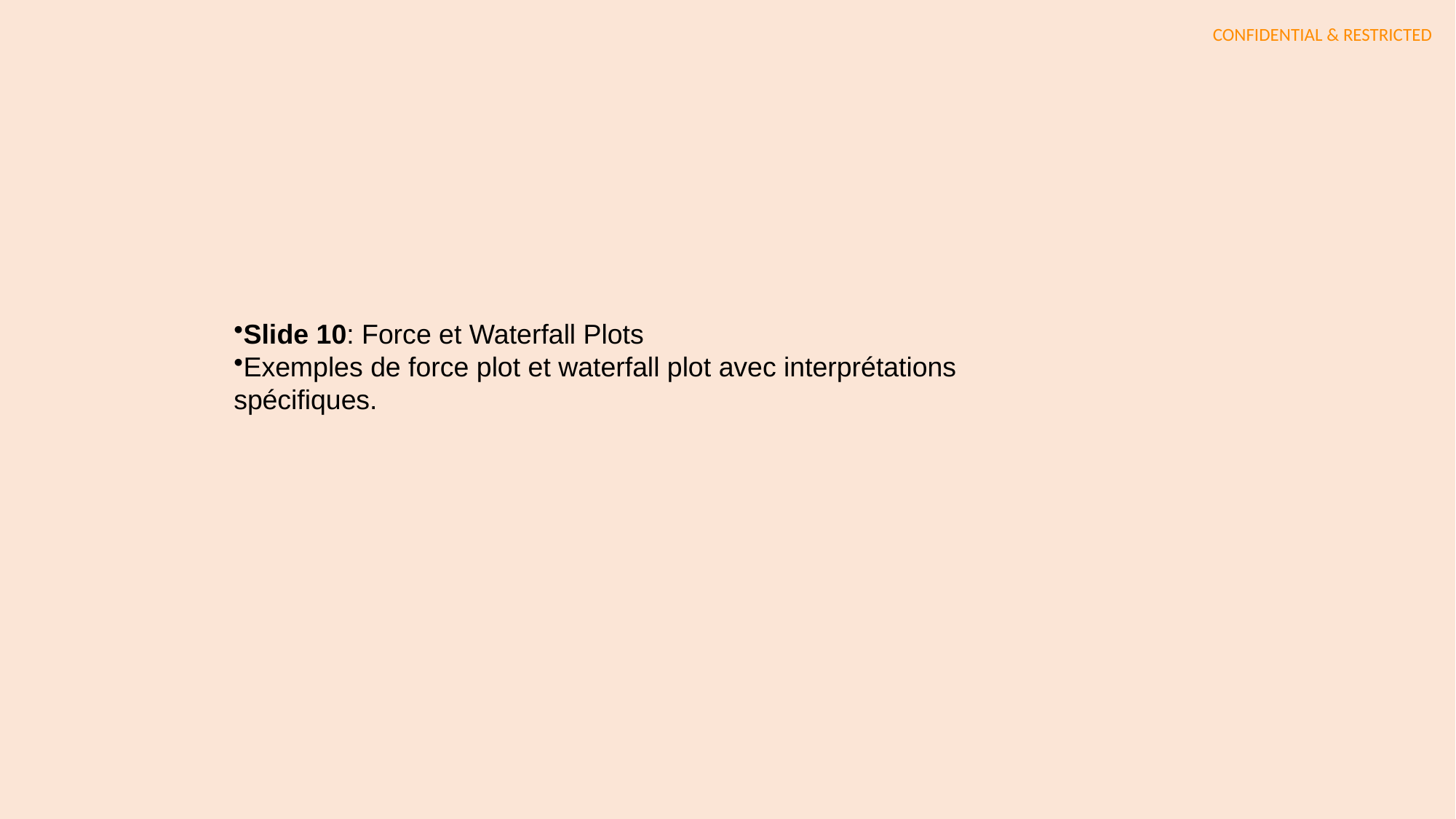

Slide 10: Force et Waterfall Plots
Exemples de force plot et waterfall plot avec interprétations spécifiques.